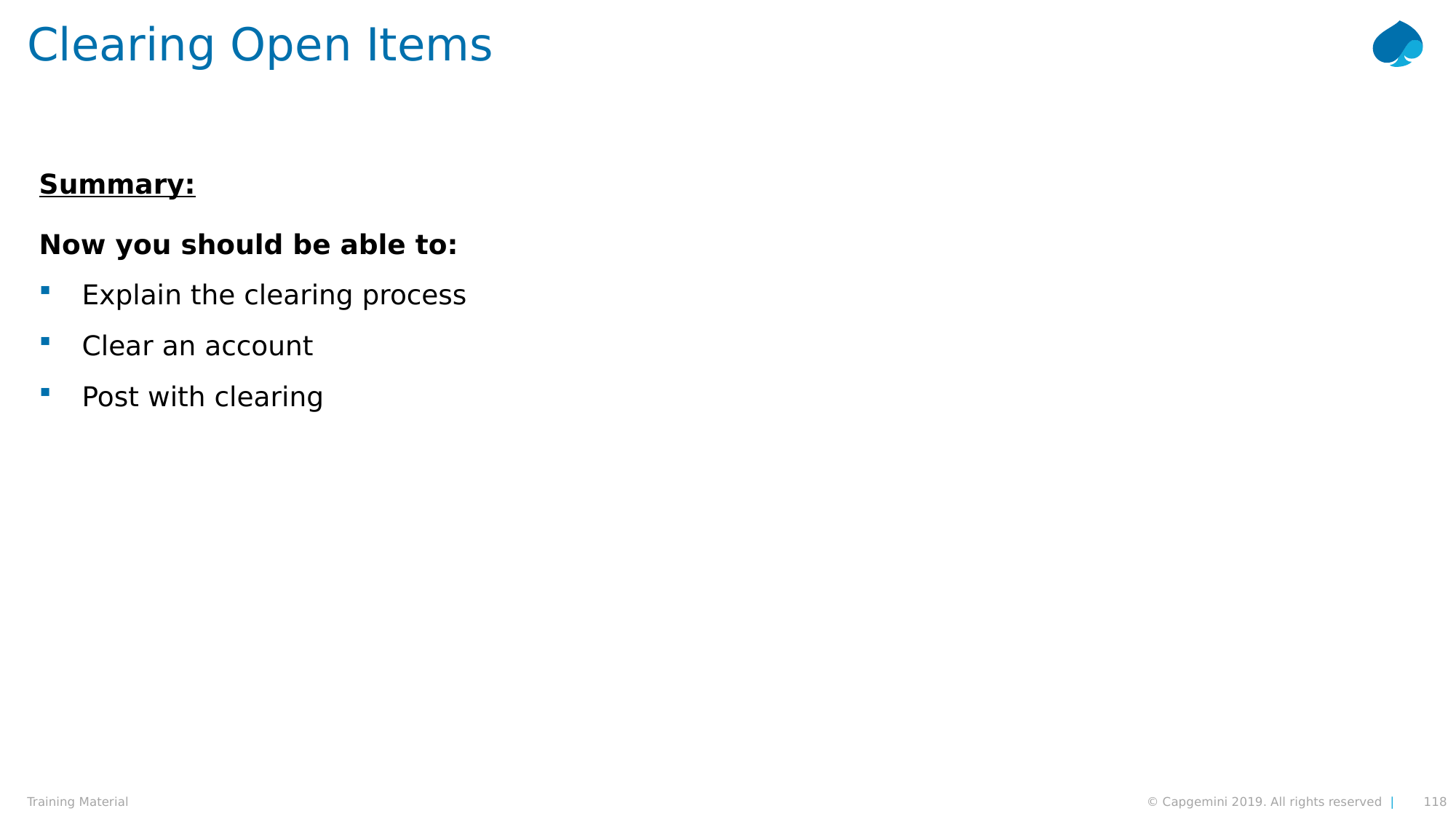

# Clearing Open Items
Summary:
Now you should be able to:
Explain the clearing process
Clear an account
Post with clearing